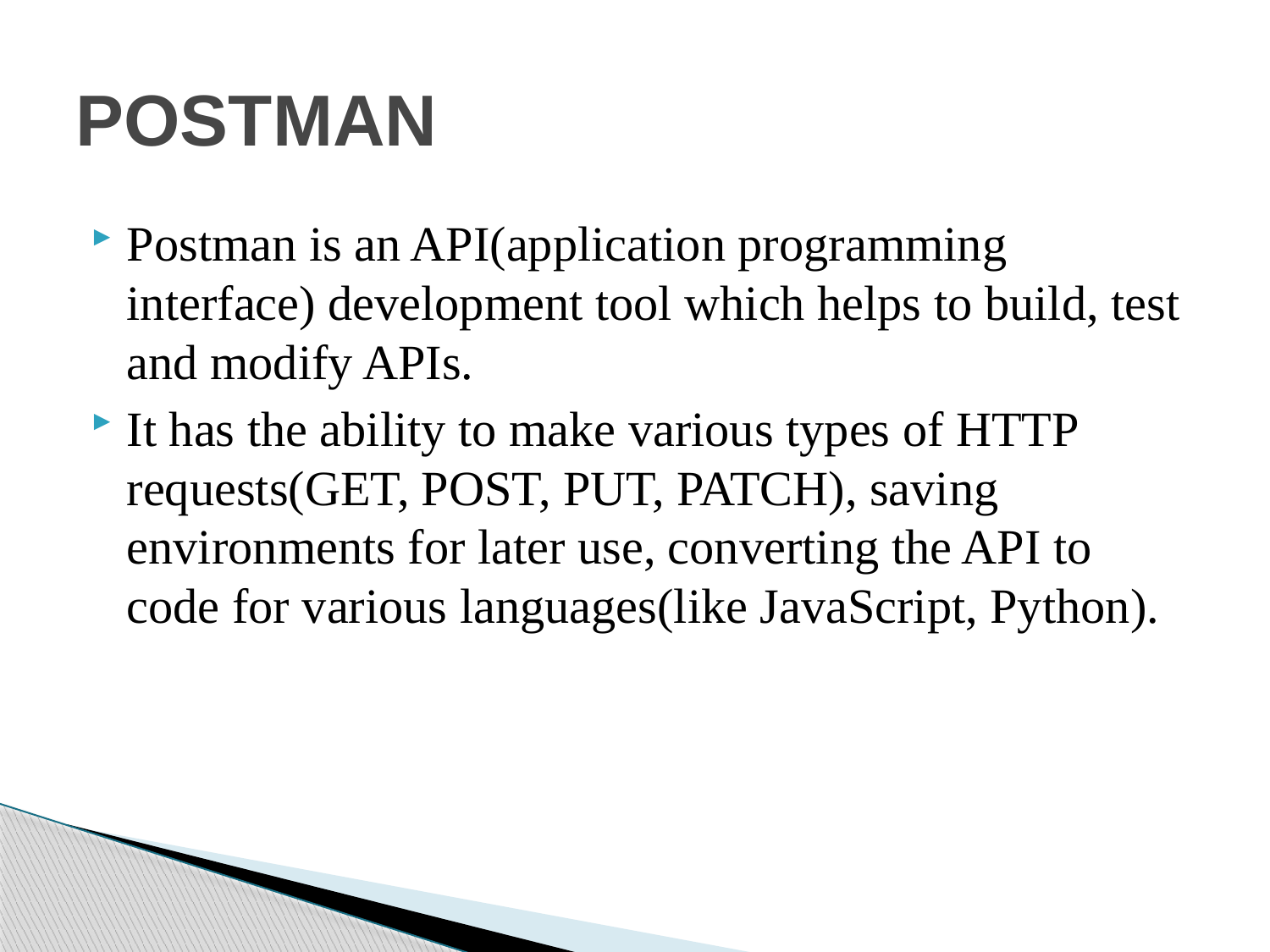

# POSTMAN
Postman is an API(application programming interface) development tool which helps to build, test and modify APIs.
It has the ability to make various types of HTTP requests(GET, POST, PUT, PATCH), saving environments for later use, converting the API to code for various languages(like JavaScript, Python).